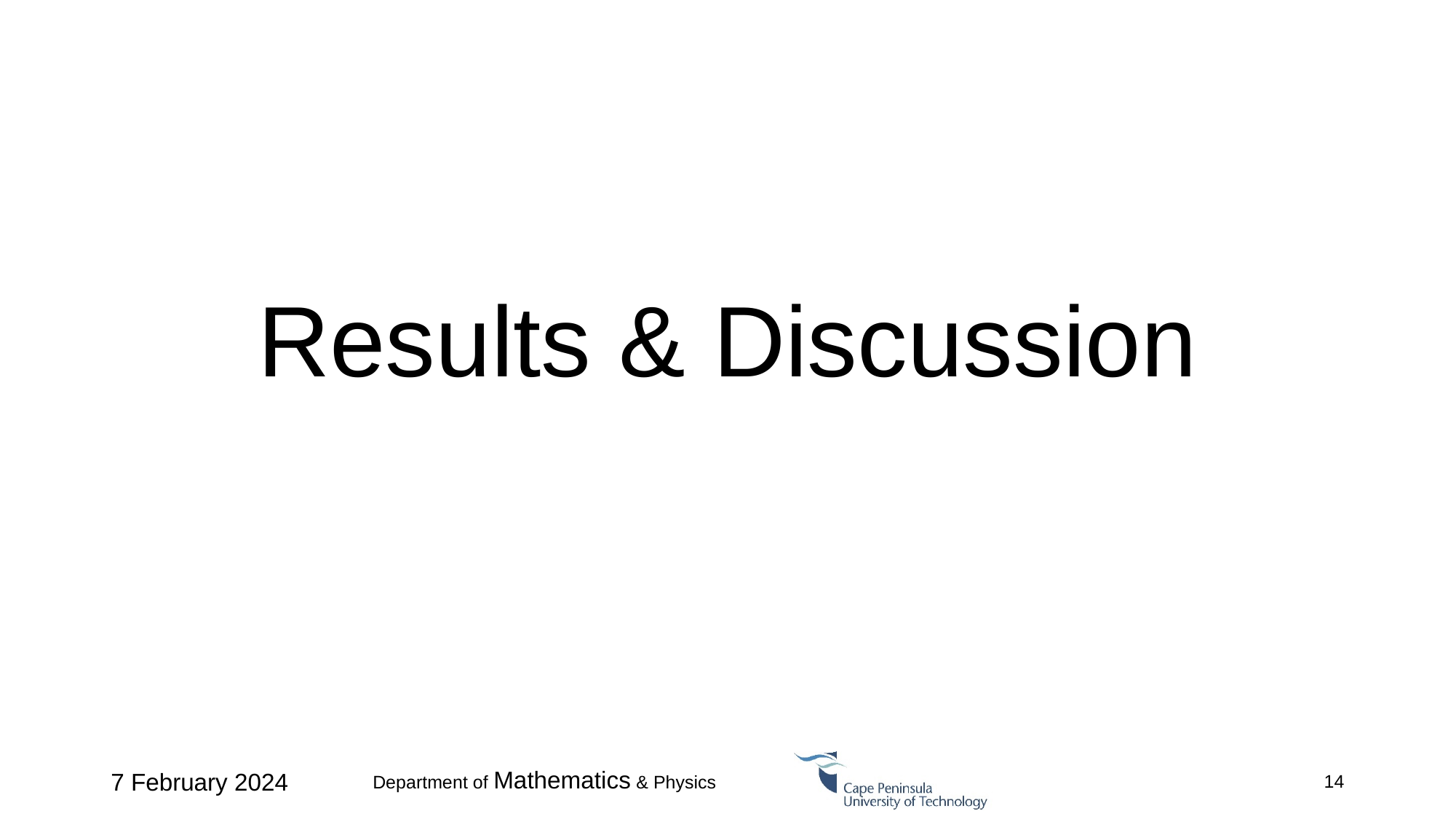

# Results & Discussion

Department of Mathematics & Physics
7 February 2024
14